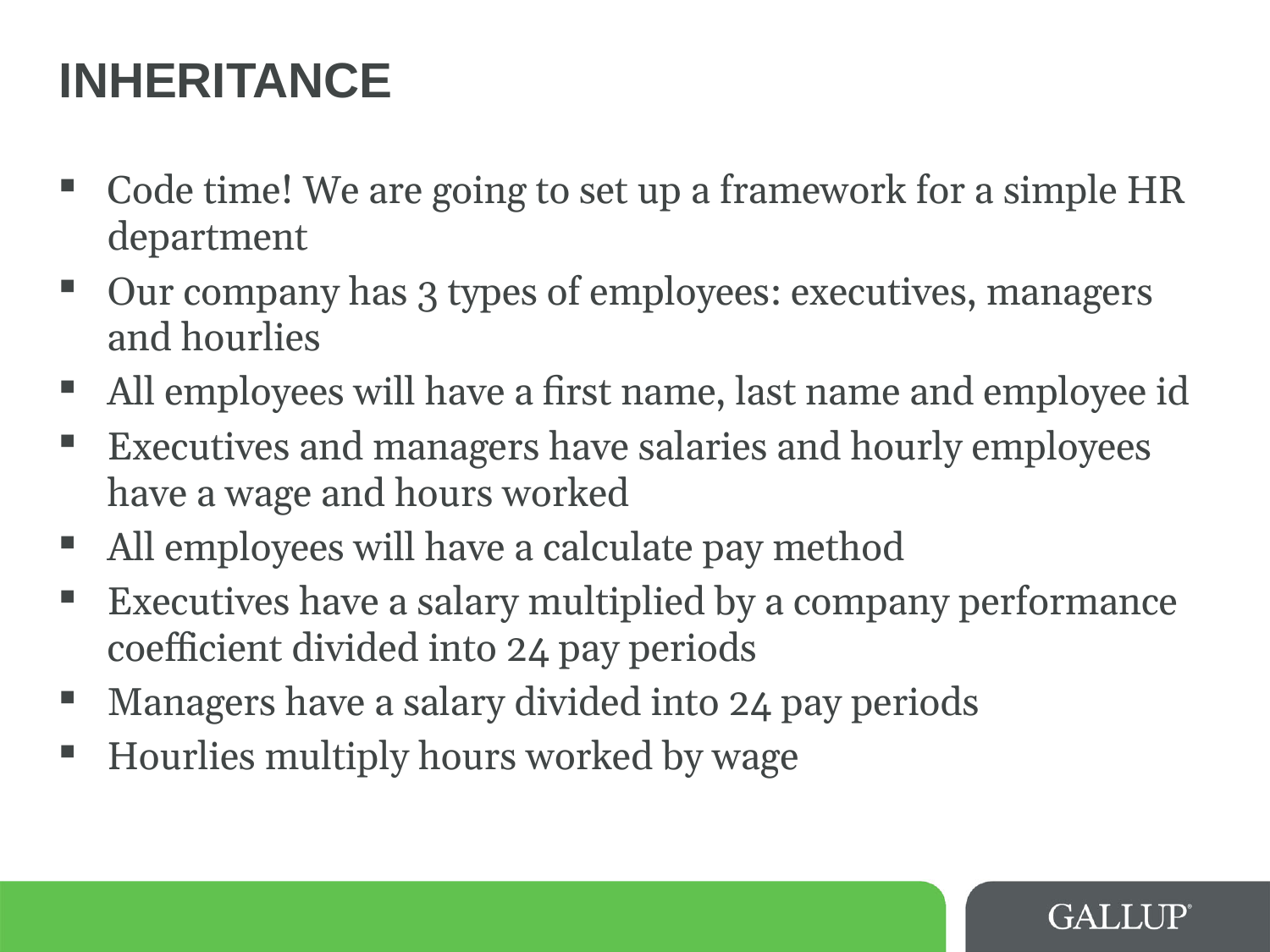

# Inheritance
Code time! We are going to set up a framework for a simple HR department
Our company has 3 types of employees: executives, managers and hourlies
All employees will have a first name, last name and employee id
Executives and managers have salaries and hourly employees have a wage and hours worked
All employees will have a calculate pay method
Executives have a salary multiplied by a company performance coefficient divided into 24 pay periods
Managers have a salary divided into 24 pay periods
Hourlies multiply hours worked by wage